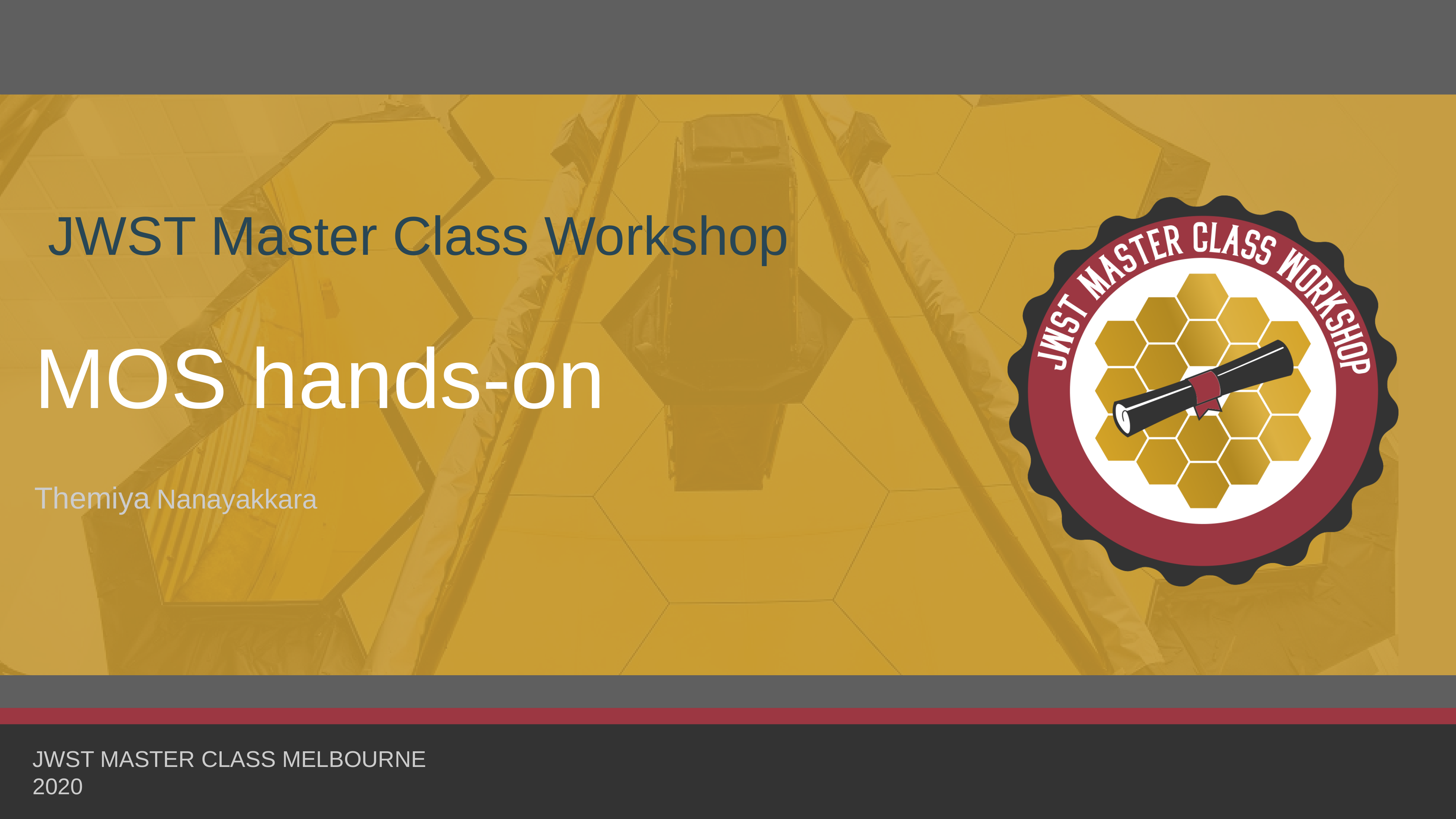

# MOS hands-on
Themiya Nanayakkara
JWST MASTER CLASS MELBOURNE 2020